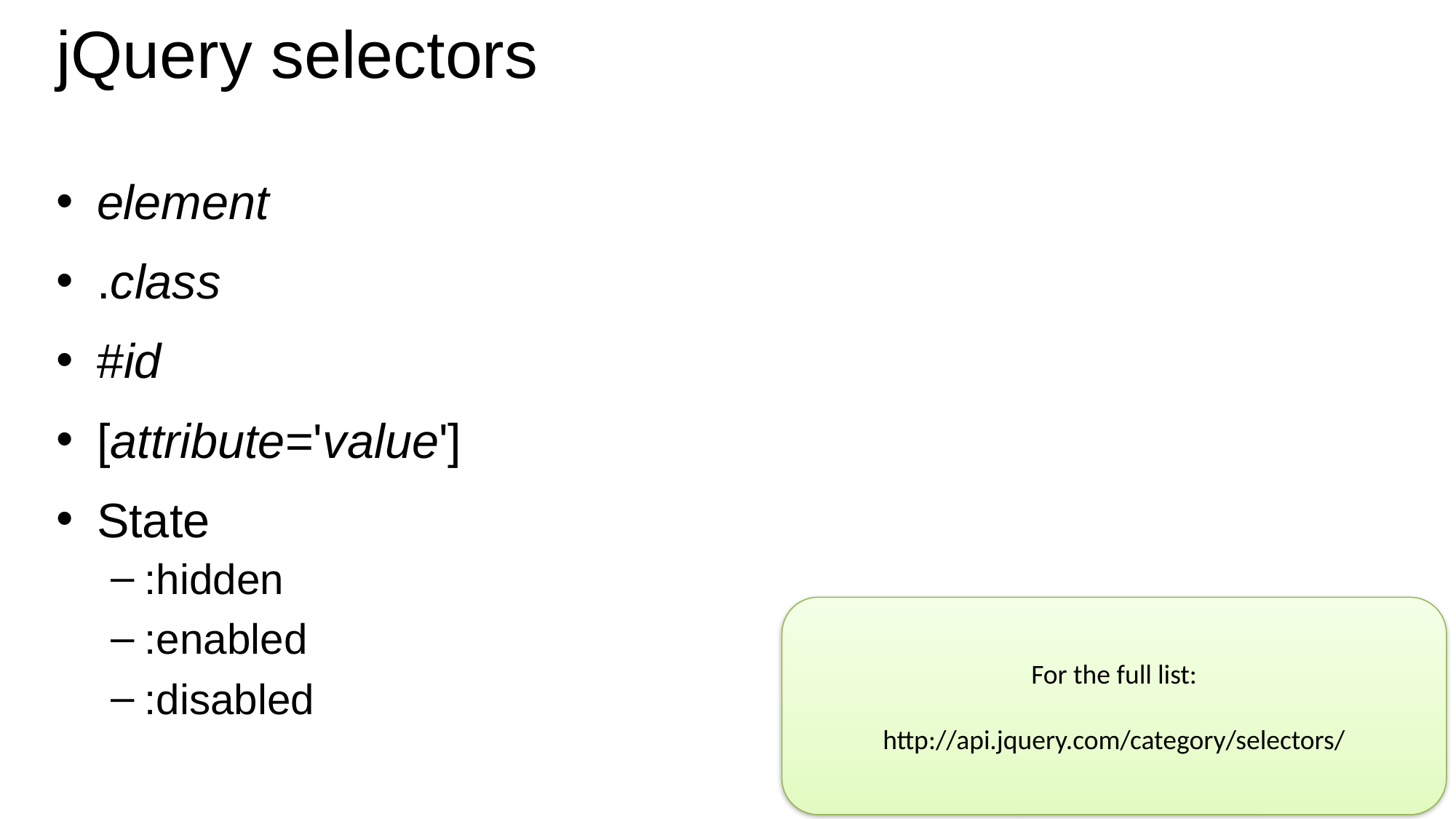

# jQuery selectors
element
.class
#id
[attribute='value']
State
:hidden
:enabled
:disabled
For the full list:

http://api.jquery.com/category/selectors/